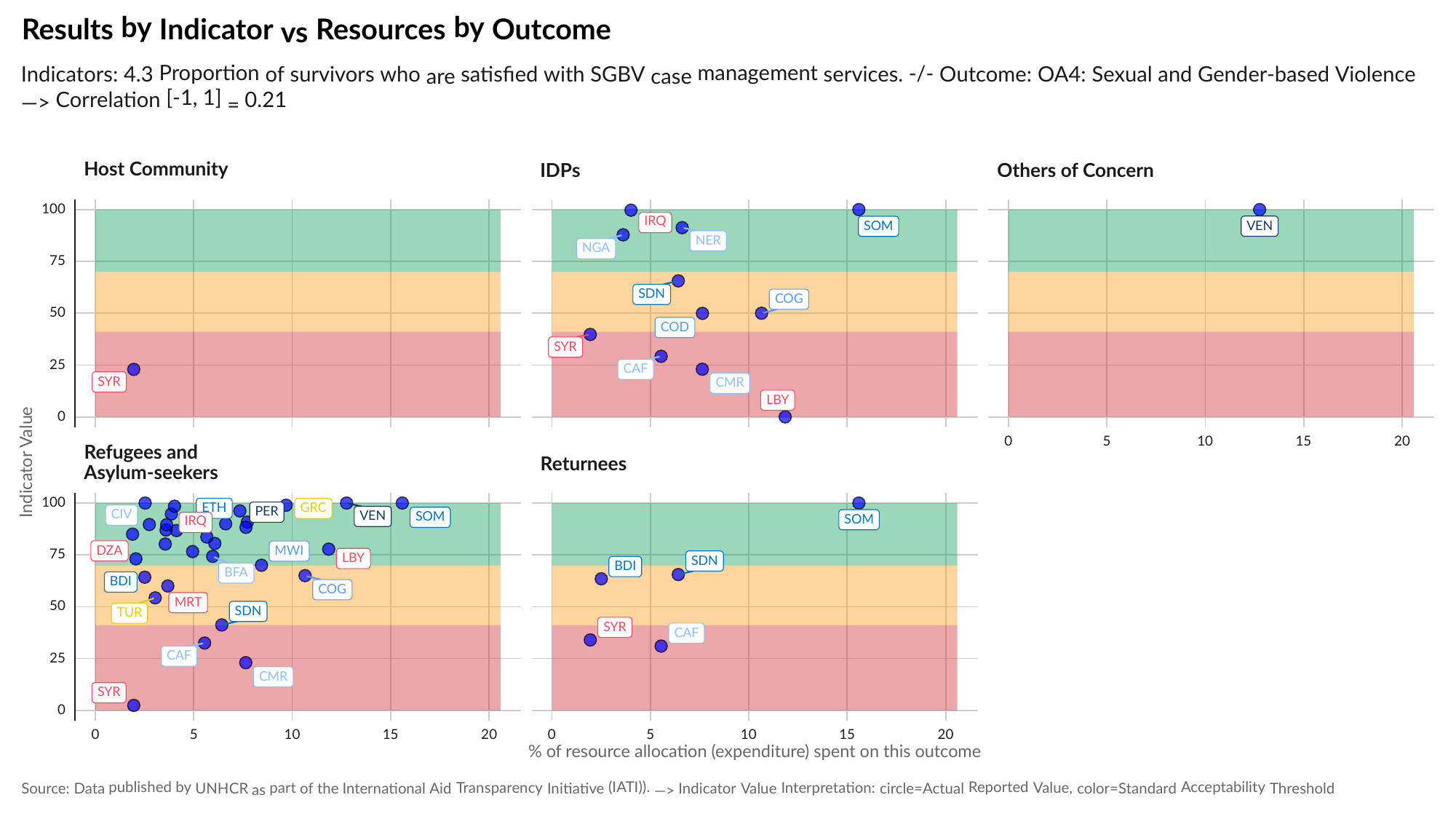

by
by
Results
Indicator
Outcome
Resources
vs
Proportion
management
-/-
Indicators:
satisfied
with
Sexual
and
Gender-based
who
Violence
survivors
services.
of
4.3
SGBV
Outcome:
OA4:
are
case
[-1,
1]
Correlation
0.21
—>
=
Host Community
Others of Concern
IDPs

100

IRQ

SOM
VEN

NER

NGA
75

SDN
COG

50

COD

SYR

25

CAF

SYR
CMR

LBY

0

0
10
20
15
5
Refugees and
Indicator Value
Returnees
Asylum-seekers

100

GRC

ETH

PER

CIV
VEN

SOM
SOM
IRQ

DZA
MWI

75

LBY

SDN

BDI

BFA

BDI

COG

MRT

50

SDN

TUR

SYR

CAF

CAF
25

CMR

SYR

0

0
10
20
0
10
20
15
15
5
5
% of resource allocation (expenditure) spent on this outcome
(IATI)).
published
by
Reported
Acceptability
Interpretation:
Transparency
Value,
part
the
International
Indicator
Value
circle=Actual
color=Standard
Threshold
Aid
Initiative
of
UNHCR
Source:
Data
as
—>